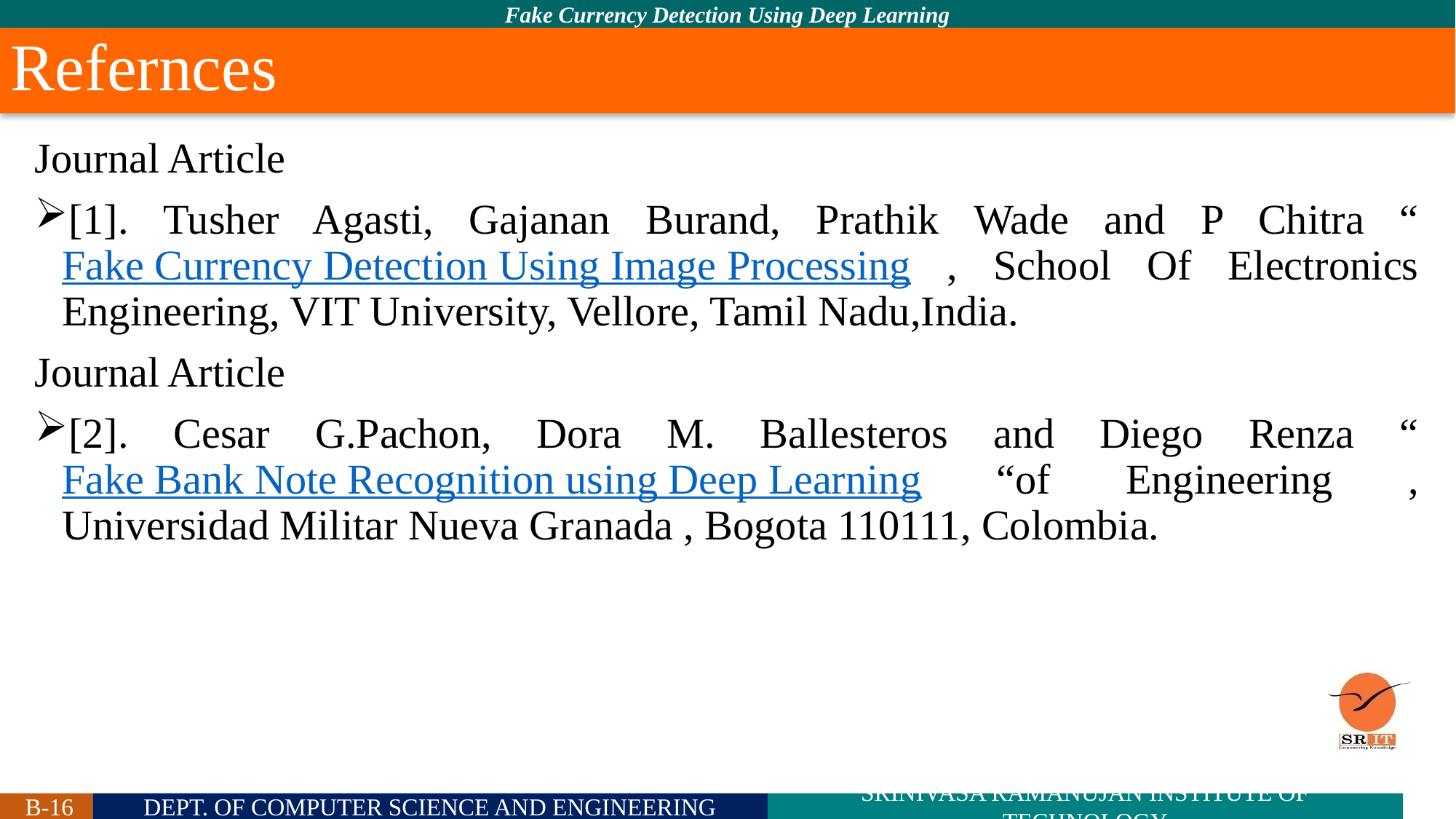

# Refernces
Journal Article
[1]. Tusher Agasti, Gajanan Burand, Prathik Wade and P Chitra “Fake Currency Detection Using Image Processing , School Of Electronics Engineering, VIT University, Vellore, Tamil Nadu,India.
Journal Article
[2]. Cesar G.Pachon, Dora M. Ballesteros and Diego Renza “Fake Bank Note Recognition using Deep Learning “of Engineering , Universidad Militar Nueva Granada , Bogota 110111, Colombia.